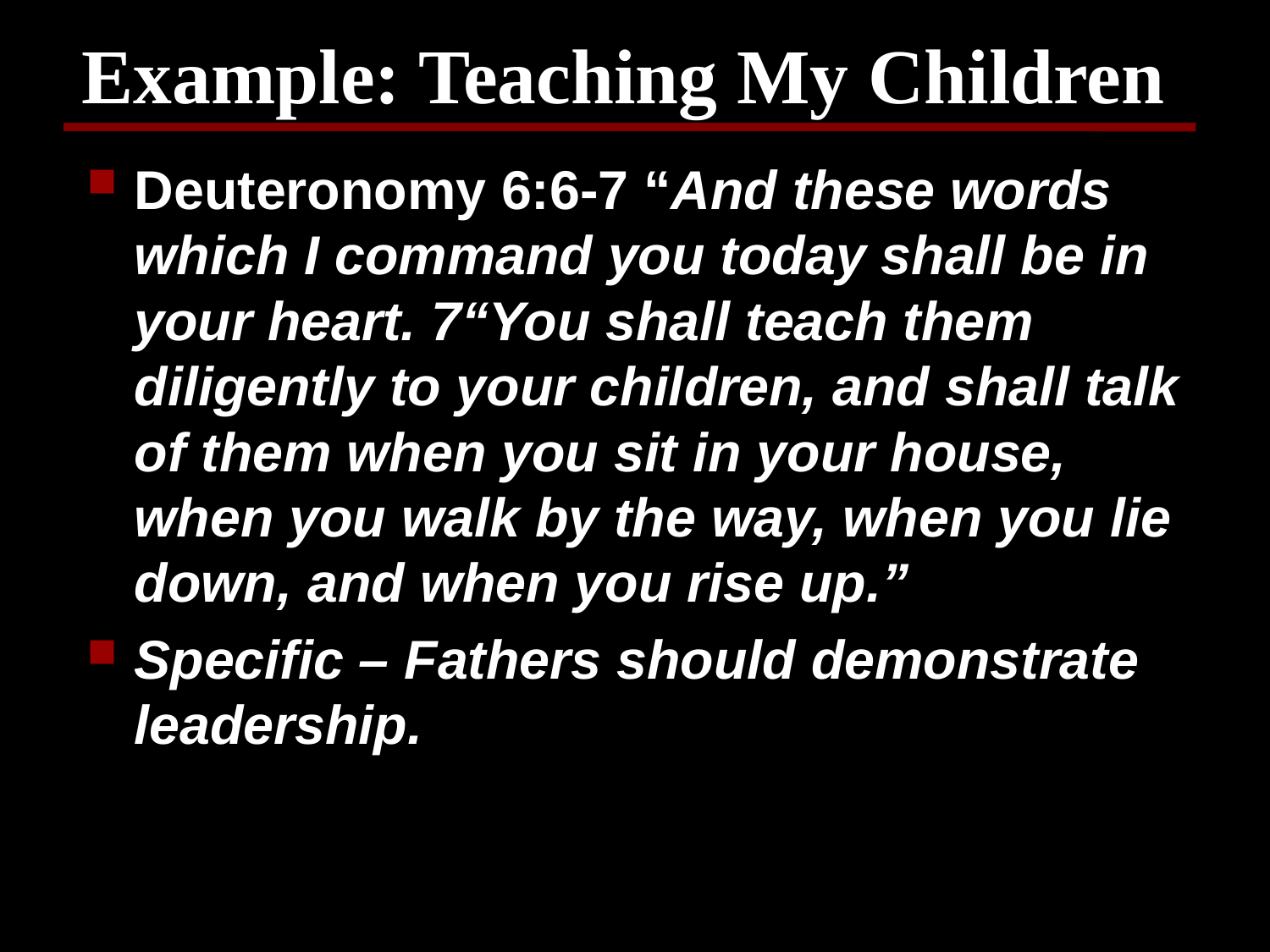

# Example: Teaching My Children
Deuteronomy 6:6-7 “And these words which I command you today shall be in your heart. 7“You shall teach them diligently to your children, and shall talk of them when you sit in your house, when you walk by the way, when you lie down, and when you rise up.”
Specific – Fathers should demonstrate leadership.